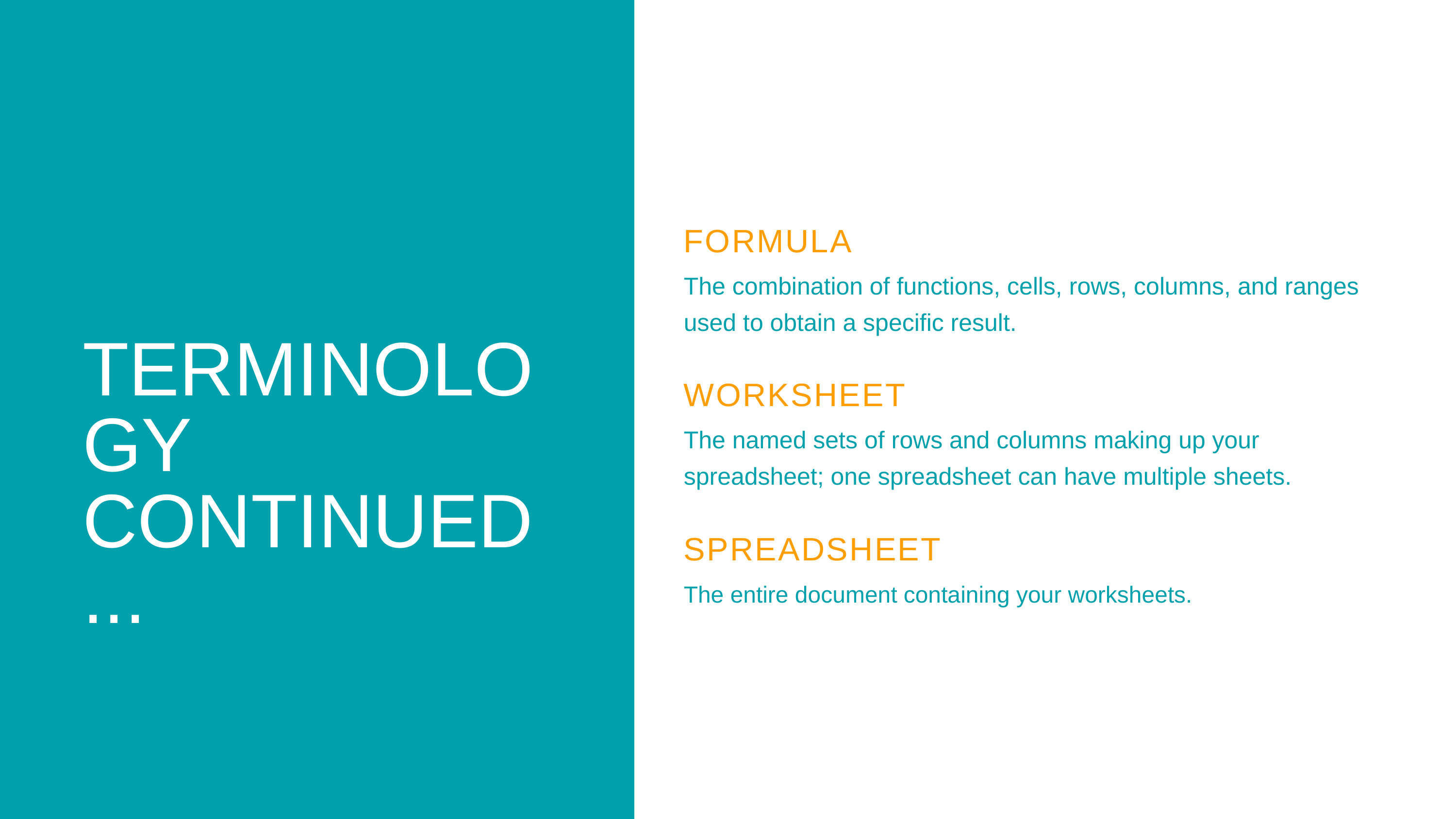

FORMULA
The combination of functions, cells, rows, columns, and ranges used to obtain a specific result.
WORKSHEET
The named sets of rows and columns making up your spreadsheet; one spreadsheet can have multiple sheets.
SPREADSHEET
The entire document containing your worksheets.
TERMINOLOGY
CONTINUED...